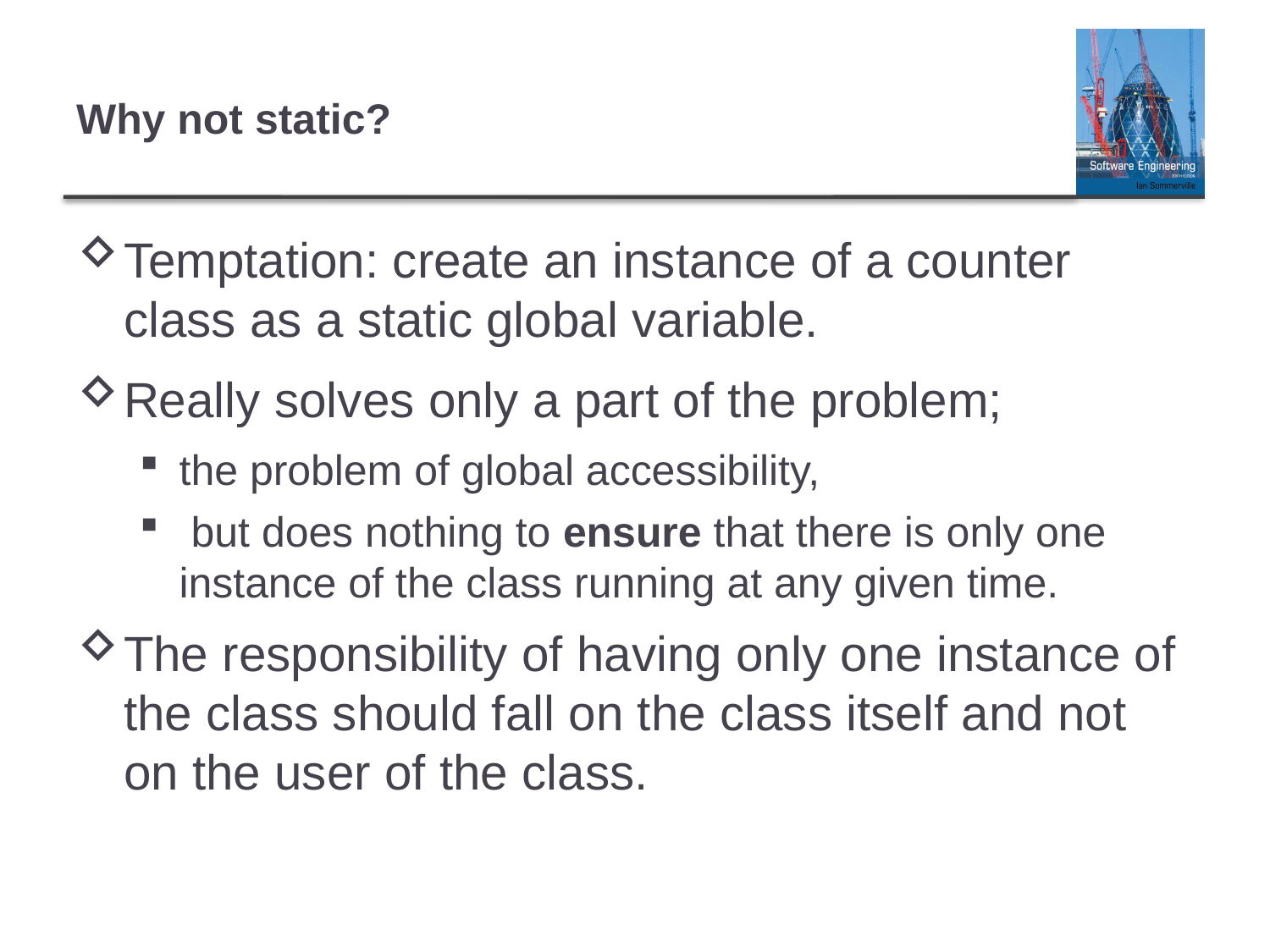

# Why not static?
Temptation: create an instance of a counter class as a static global variable.
Really solves only a part of the problem;
the problem of global accessibility,
 but does nothing to ensure that there is only one instance of the class running at any given time.
The responsibility of having only one instance of the class should fall on the class itself and not on the user of the class.